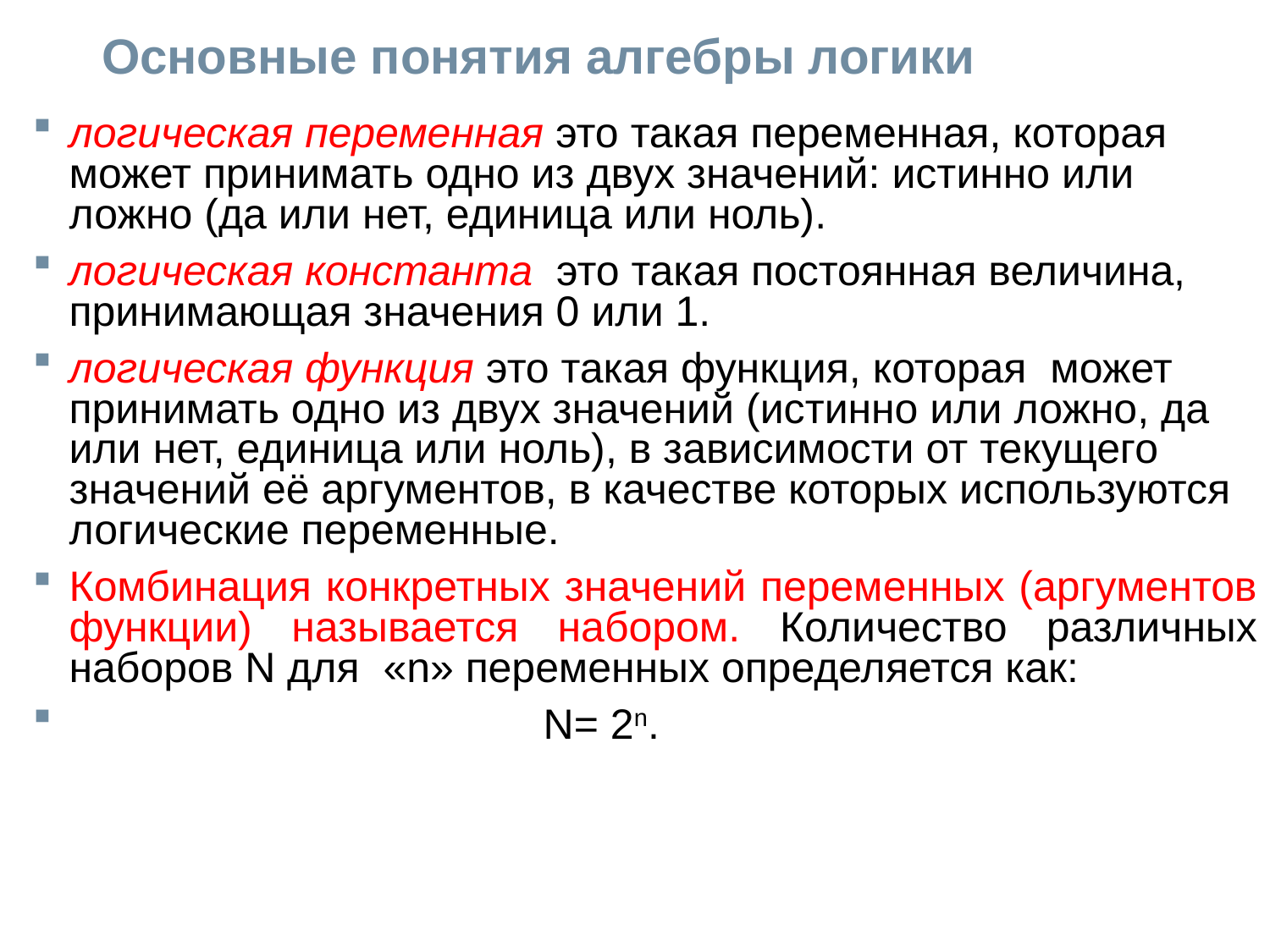

# Основные понятия алгебры логики
логическая переменная это такая переменная, которая может принимать одно из двух значений: истинно или ложно (да или нет, единица или ноль).
логическая константа  это такая постоянная величина, принимающая значения 0 или 1.
логическая функция это такая функция, которая  может принимать одно из двух значений (истинно или ложно, да или нет, единица или ноль), в зависимости от текущего  значений её аргументов, в качестве которых используются логические переменные.
Комбинация конкретных значений переменных (аргументов функции) называется набором. Количество различных наборов N для  «n» переменных определяется как:
                                        N= 2n.